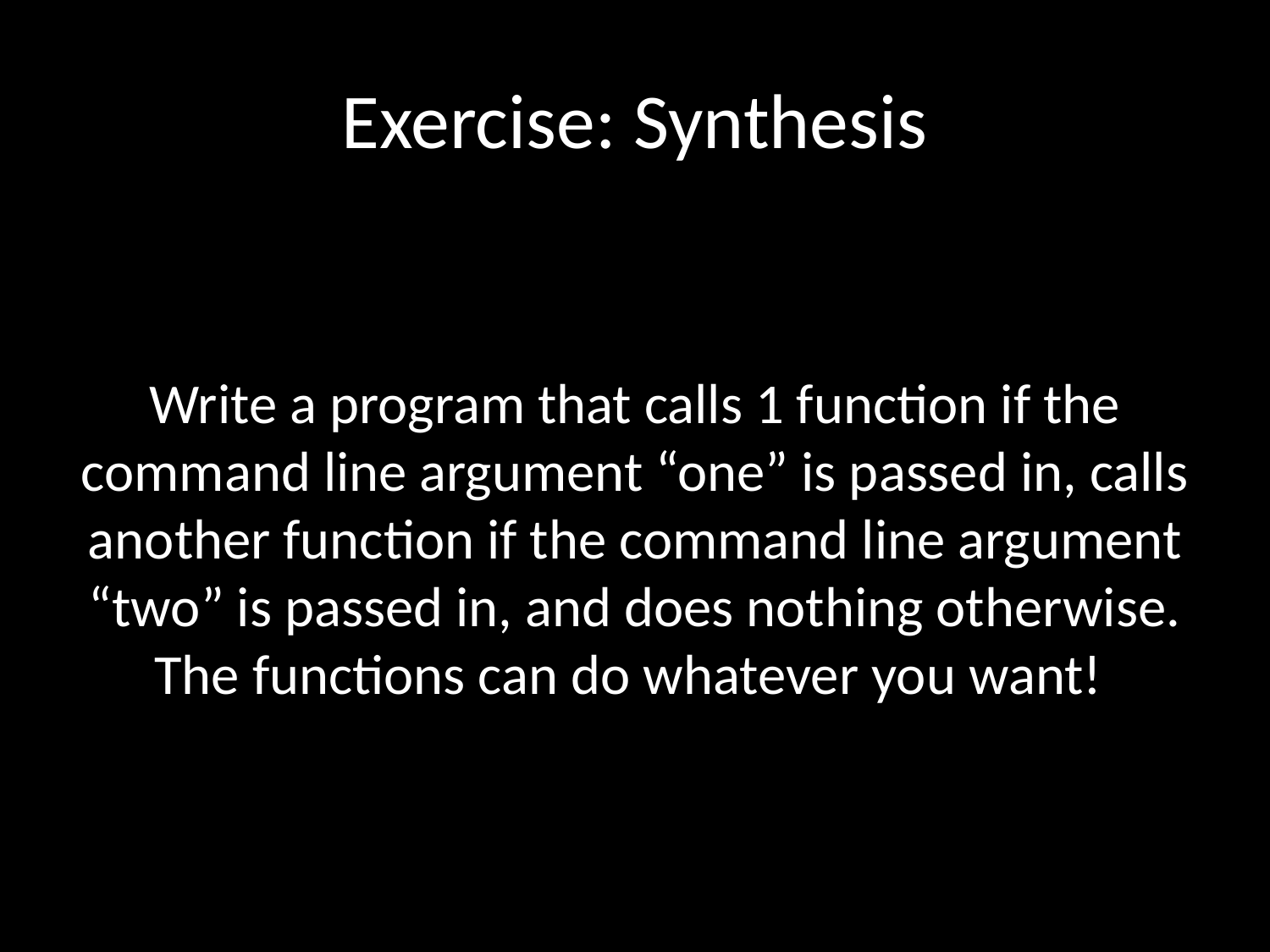

# Exercise: Synthesis
Write a program that calls 1 function if the command line argument “one” is passed in, calls another function if the command line argument “two” is passed in, and does nothing otherwise. The functions can do whatever you want!